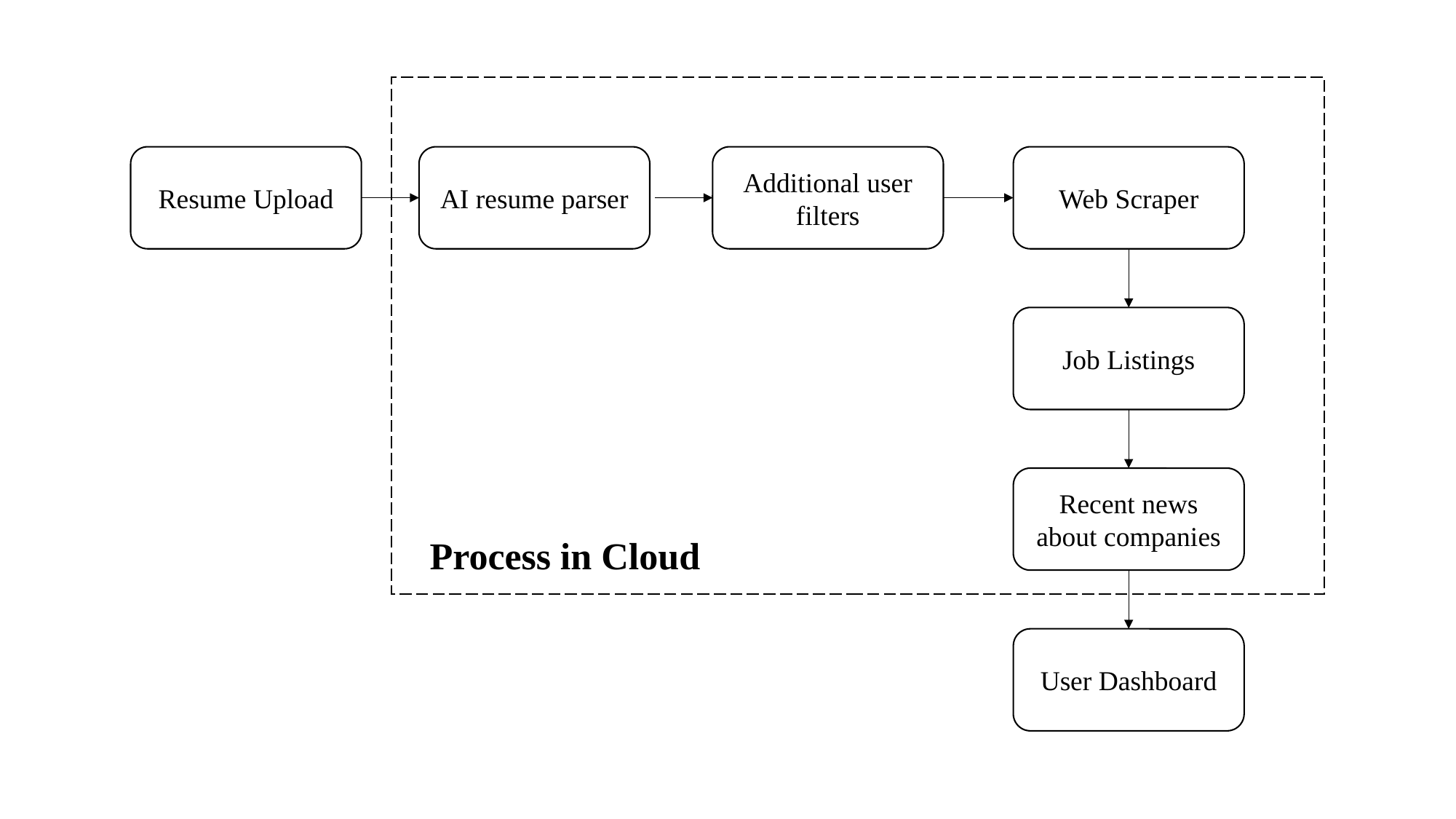

Resume Upload
AI resume parser
Additional user filters
Web Scraper
Job Listings
Recent news about companies
Process in Cloud
User Dashboard